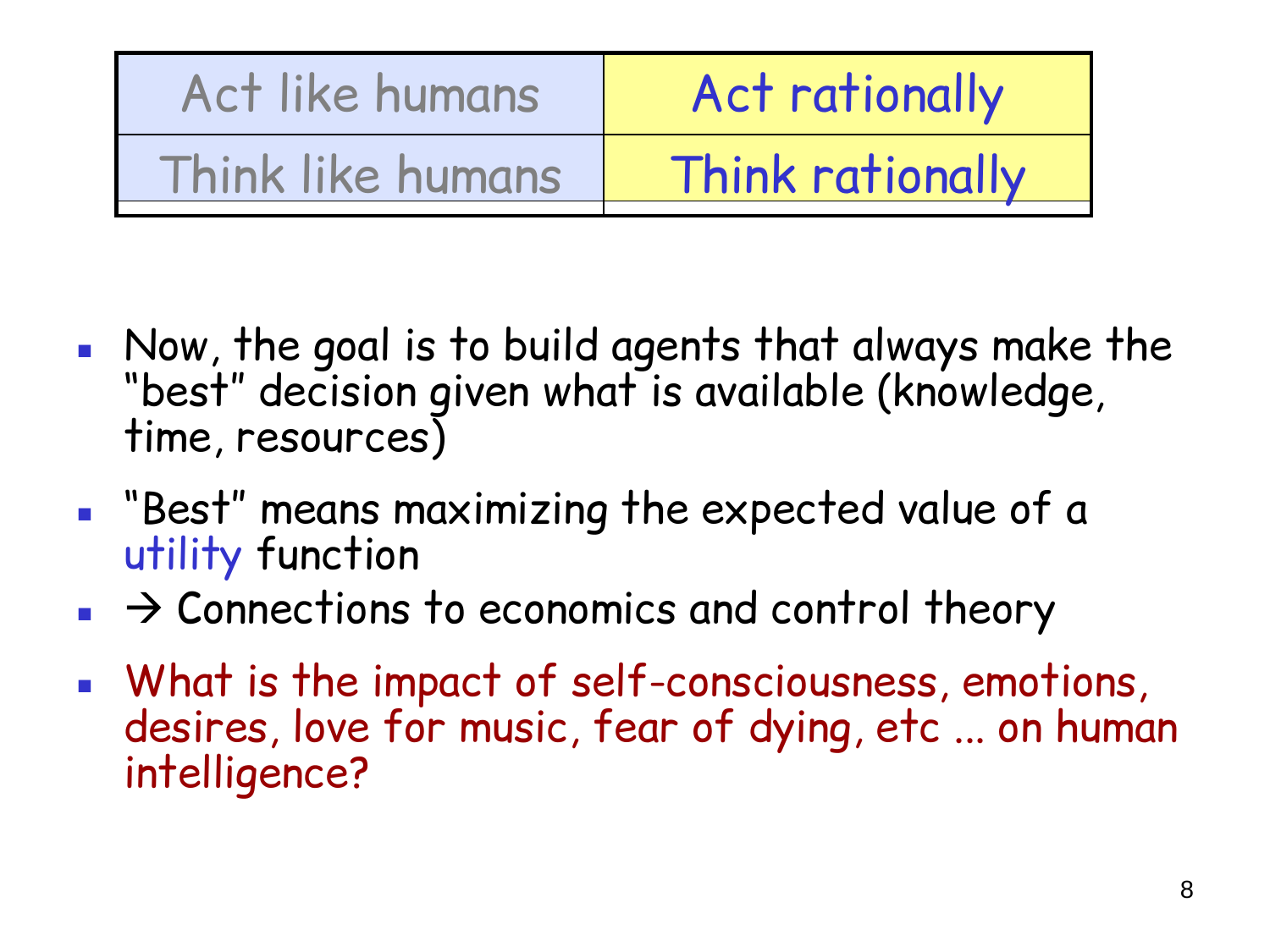

| Act like humans | Act rationally |
| --- | --- |
| Think like humans | Think rationally |

Now, the goal is to build agents that always make the “best” decision given what is available (knowledge, time, resources)

“Best” means maximizing the expected value of a utility function
🡪 Connections to economics and control theory

What is the impact of self-consciousness, emotions, desires, love for music, fear of dying, etc ... on human intelligence?
8